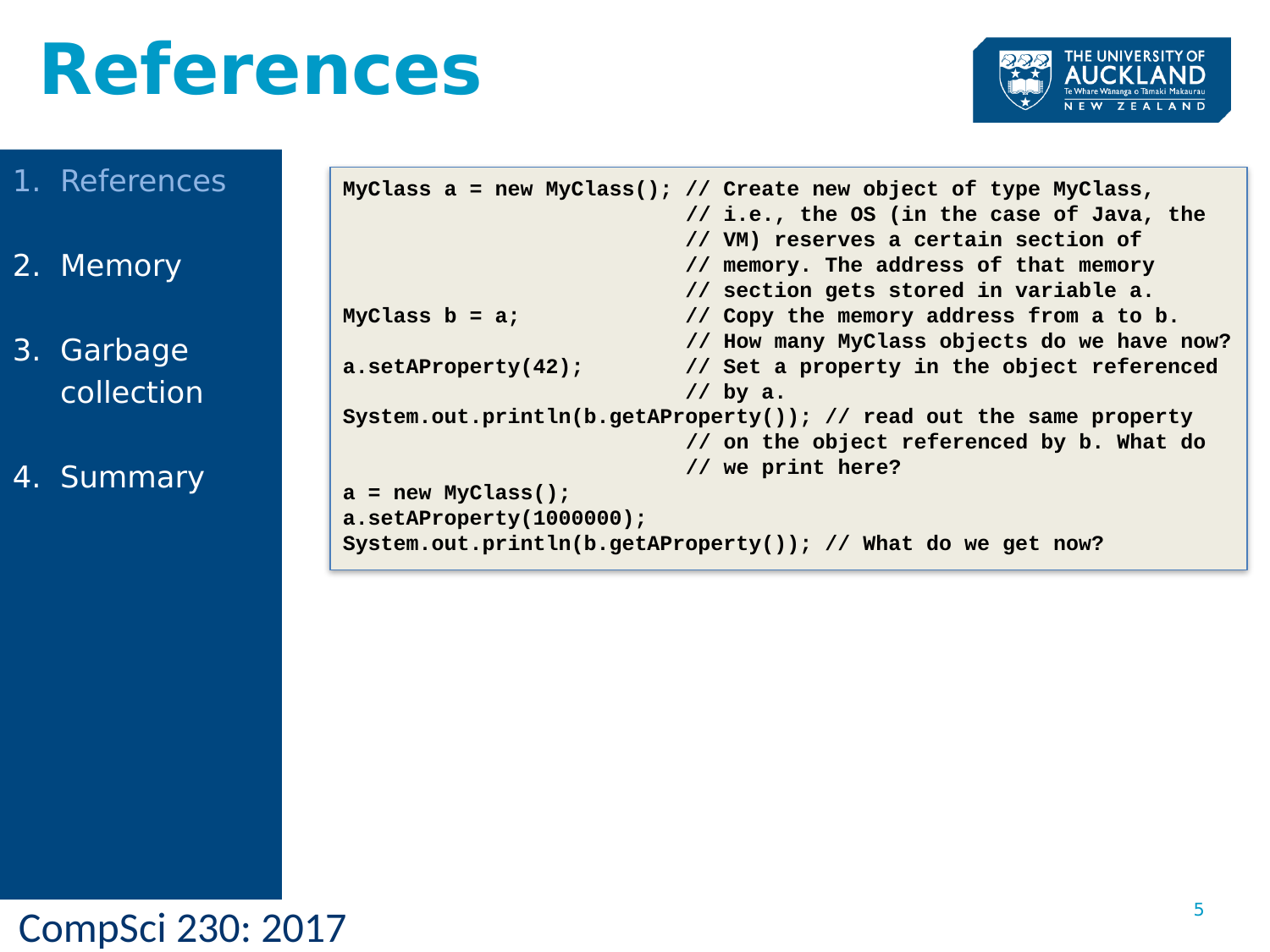

References
References
Memory

Garbage collection
Summary

MyClass a = new MyClass(); // Create new object of type MyClass,
                           // i.e., the OS (in the case of Java, the
                           // VM) reserves a certain section of
                           // memory. The address of that memory
                           // section gets stored in variable a.
MyClass b = a;             // Copy the memory address from a to b.
                           // How many MyClass objects do we have now?
a.setAProperty(42);        // Set a property in the object referenced
                           // by a.
System.out.println(b.getAProperty()); // read out the same property
                           // on the object referenced by b. What do
                           // we print here?
a = new MyClass();
a.setAProperty(1000000);
System.out.println(b.getAProperty()); // What do we get now?

5